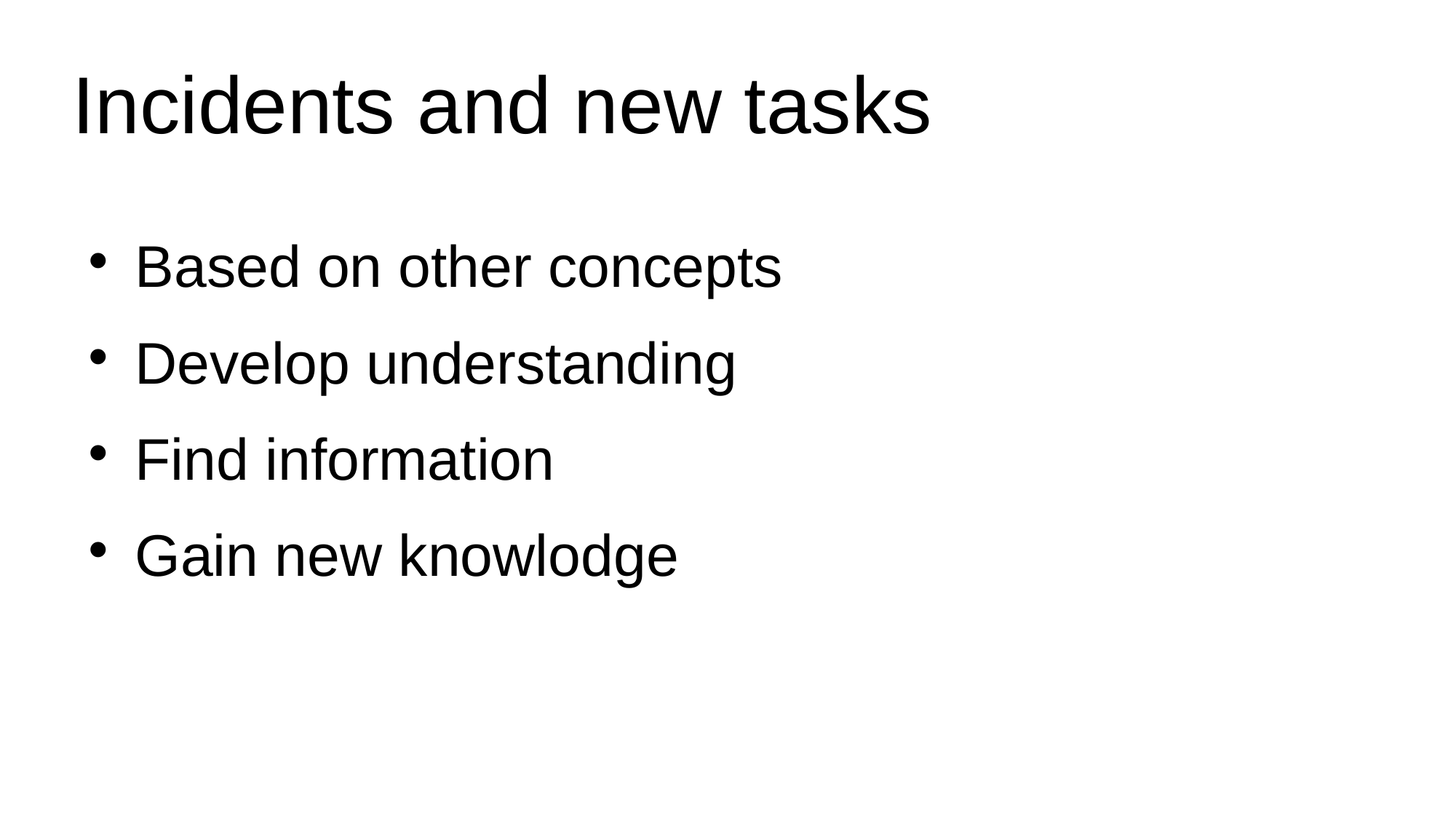

Incidents and new tasks
Based on other concepts
Develop understanding
Find information
Gain new knowlodge